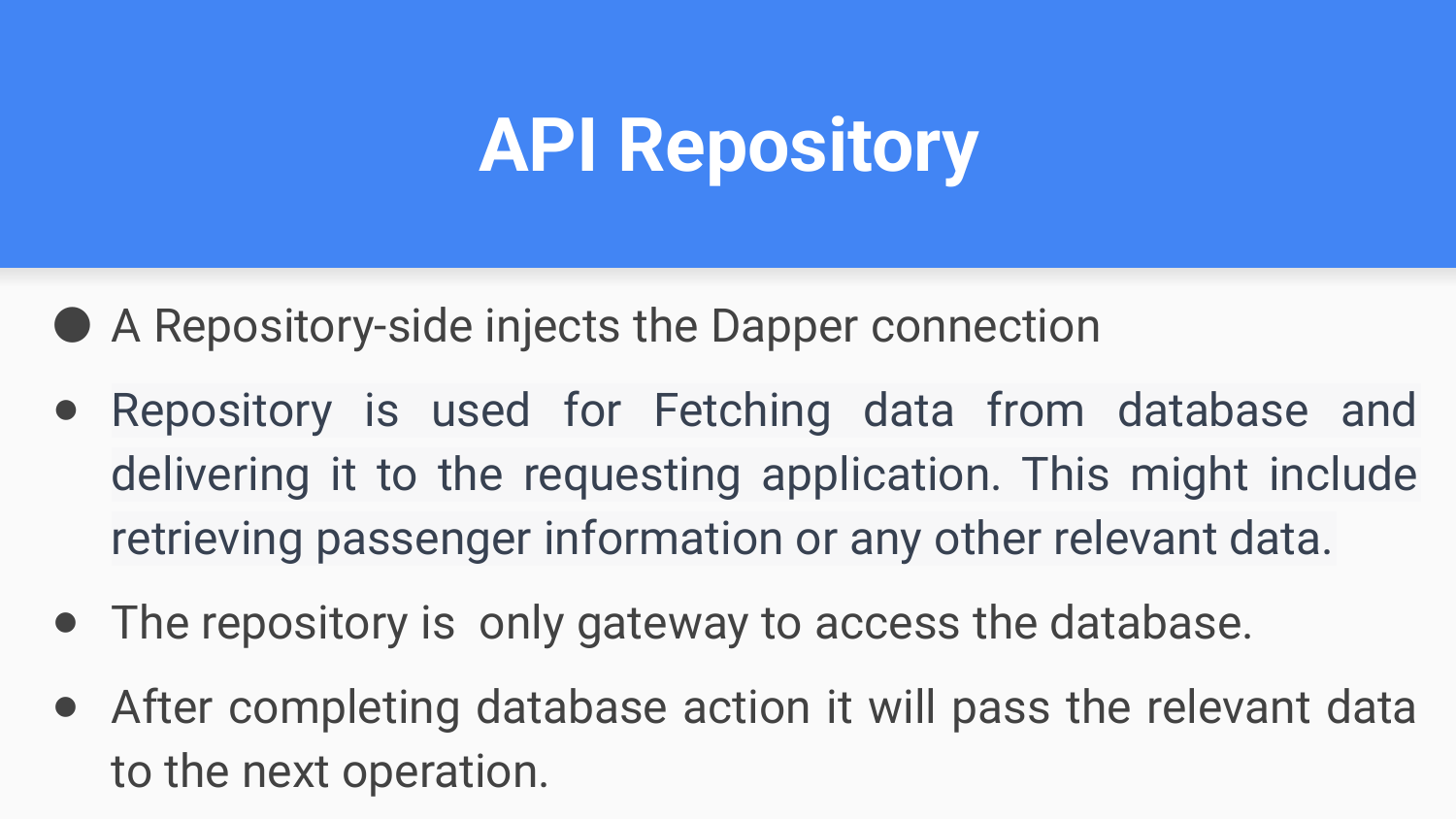

# API Repository
A Repository-side injects the Dapper connection
Repository is used for Fetching data from database and delivering it to the requesting application. This might include retrieving passenger information or any other relevant data.
The repository is  only gateway to access the database.
After completing database action it will pass the relevant data to the next operation.